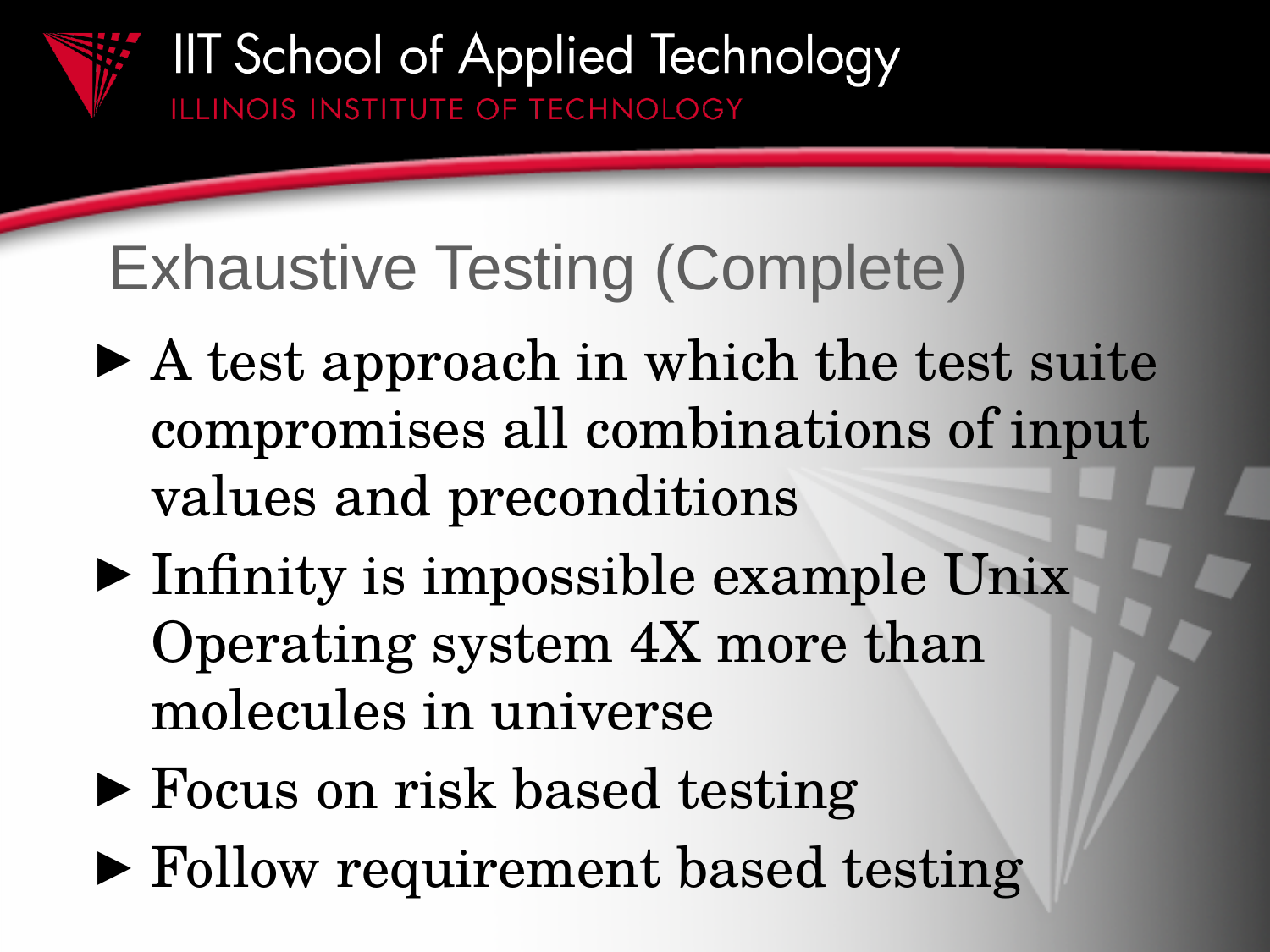

# Exhaustive Testing (Complete)
A test approach in which the test suite compromises all combinations of input values and preconditions
Infinity is impossible example Unix Operating system 4X more than molecules in universe
Focus on risk based testing
Follow requirement based testing